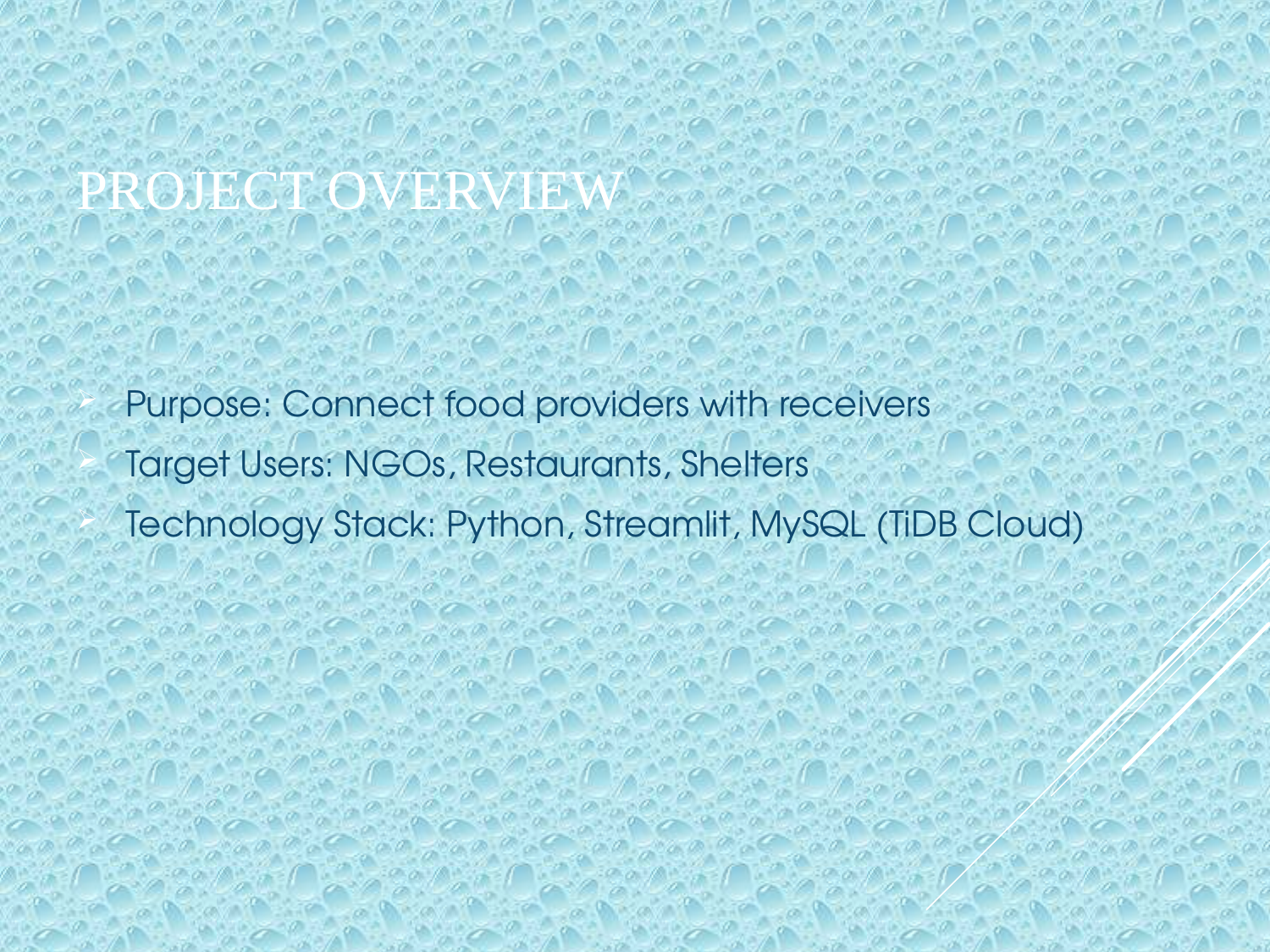

# Project Overview
 Purpose: Connect food providers with receivers
 Target Users: NGOs, Restaurants, Shelters
 Technology Stack: Python, Streamlit, MySQL (TiDB Cloud)